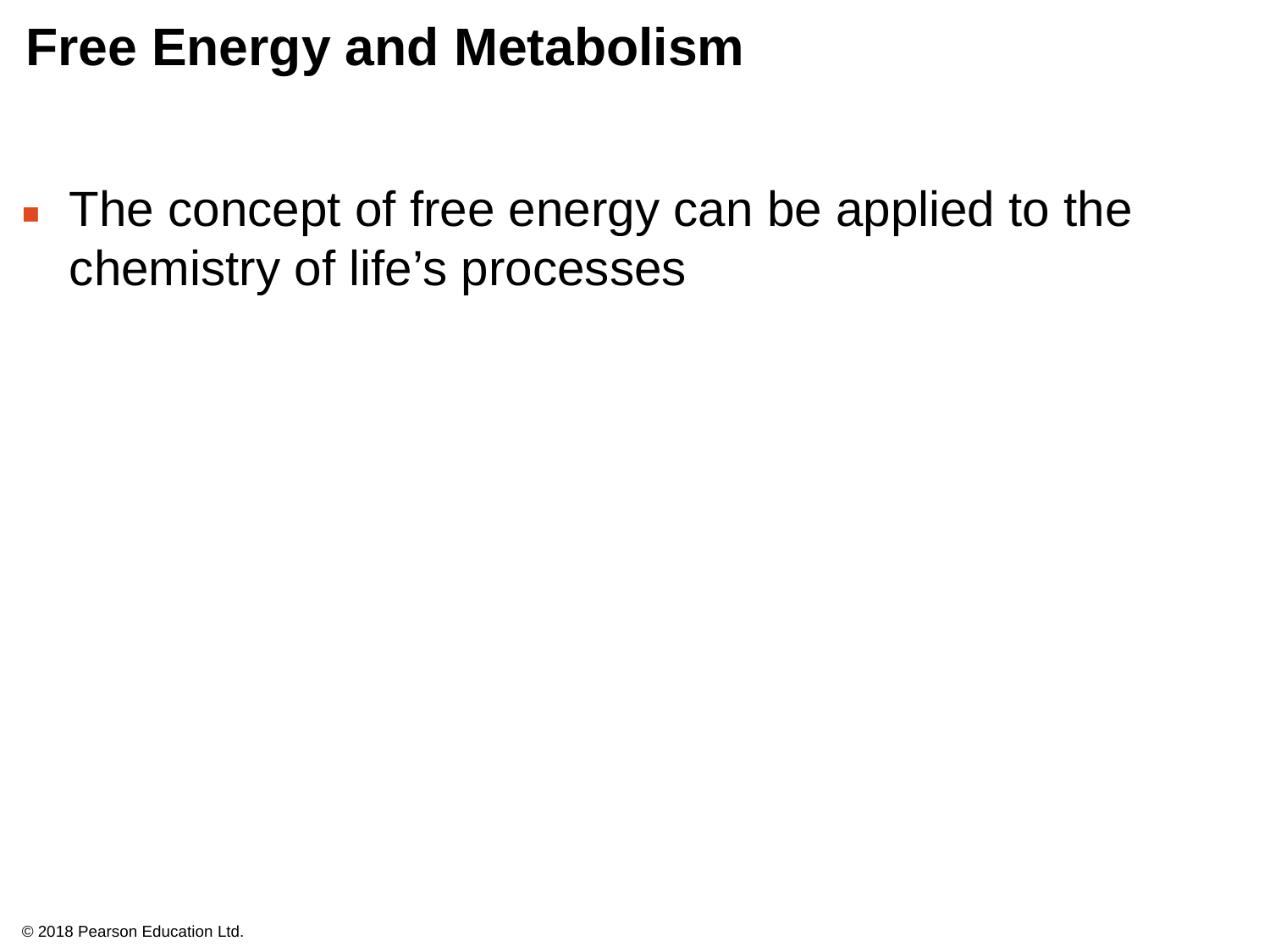

# Free Energy and Metabolism
The concept of free energy can be applied to the chemistry of life’s processes
© 2018 Pearson Education Ltd.